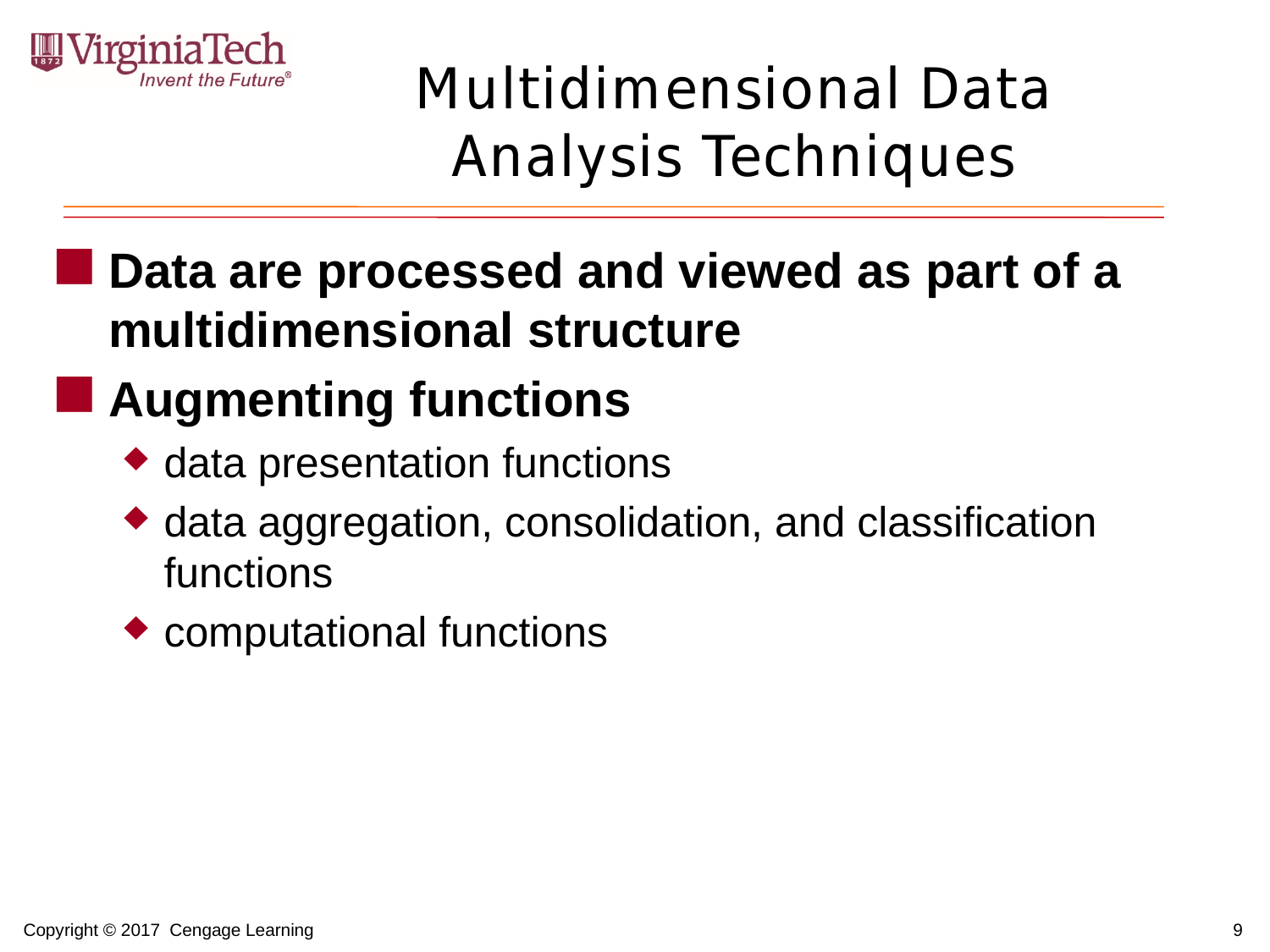

# Multidimensional Data Analysis Techniques
Data are processed and viewed as part of a multidimensional structure
Augmenting functions
data presentation functions
data aggregation, consolidation, and classification functions
computational functions
9
Copyright © 2017  Cengage Learning